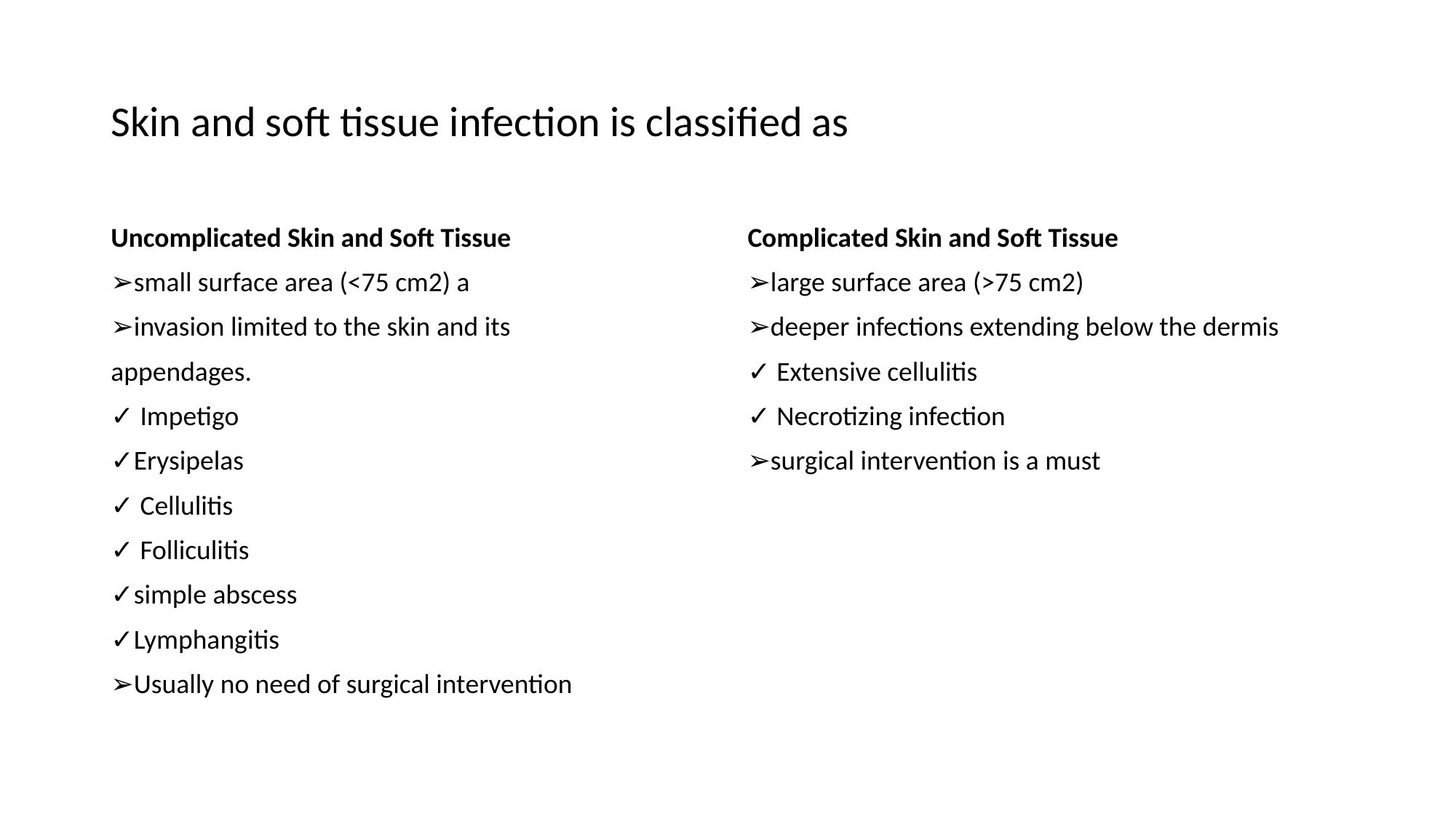

# Skin and soft tissue infection is classified as
Uncomplicated Skin and Soft Tissue
➢small surface area (<75 cm2) a
➢invasion limited to the skin and its
appendages.
✓ Impetigo
✓Erysipelas
✓ Cellulitis
✓ Folliculitis
✓simple abscess
✓Lymphangitis
➢Usually no need of surgical intervention

Complicated Skin and Soft Tissue
➢large surface area (>75 cm2)
➢deeper infections extending below the dermis
✓ Extensive cellulitis
✓ Necrotizing infection
➢surgical intervention is a must